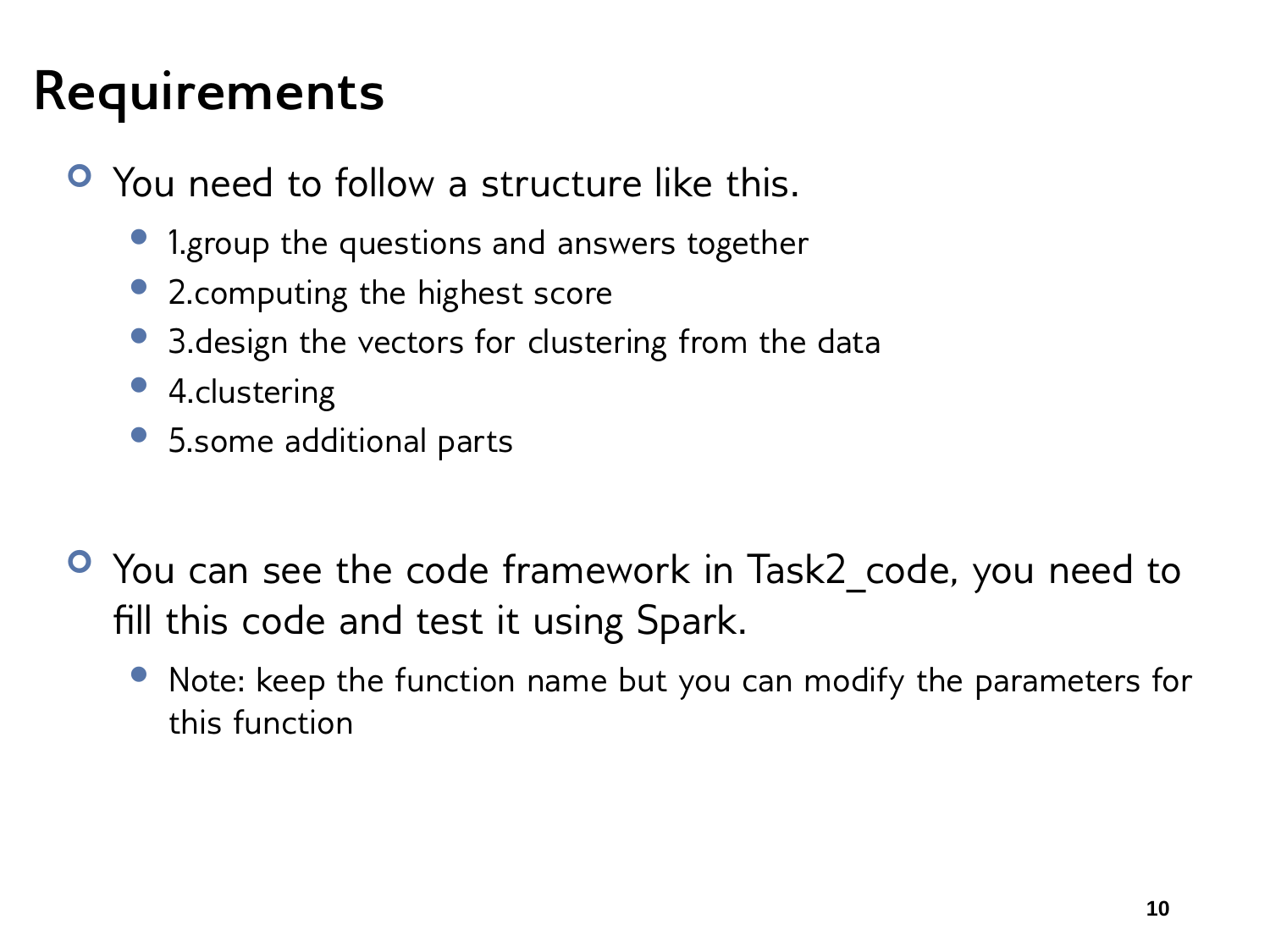

# Requirements
You need to follow a structure like this.
1.group the questions and answers together
2.computing the highest score
3.design the vectors for clustering from the data
4.clustering
5.some additional parts

You can see the code framework in Task2_code, you need to fill this code and test it using Spark.
Note: keep the function name but you can modify the parameters for this function

10